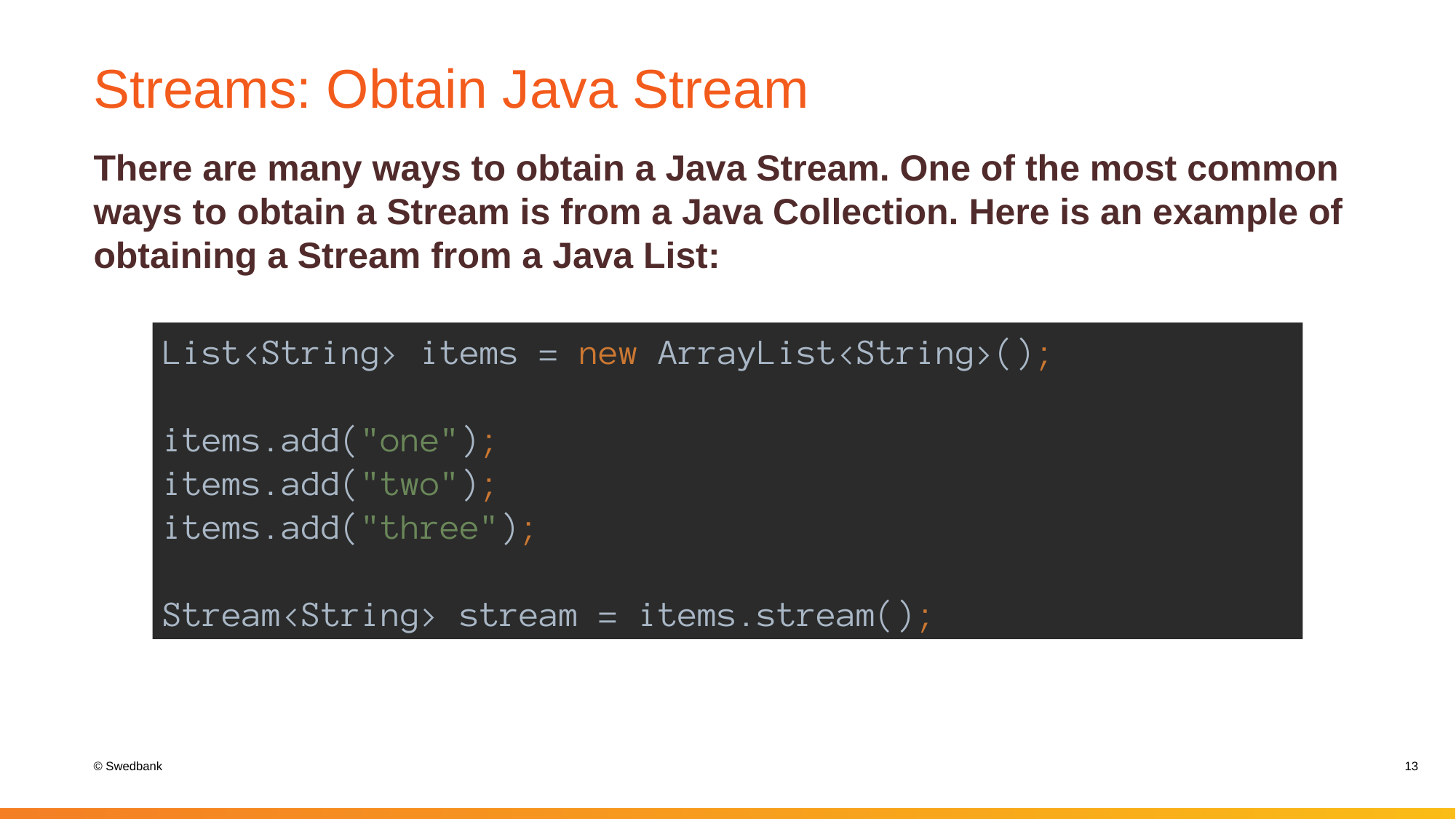

# Streams: Obtain Java Stream
There are many ways to obtain a Java Stream. One of the most common ways to obtain a Stream is from a Java Collection. Here is an example of obtaining a Stream from a Java List:
List<String> items = new ArrayList<String>();
items.add("one");
items.add("two");
items.add("three");
Stream<String> stream = items.stream();

13